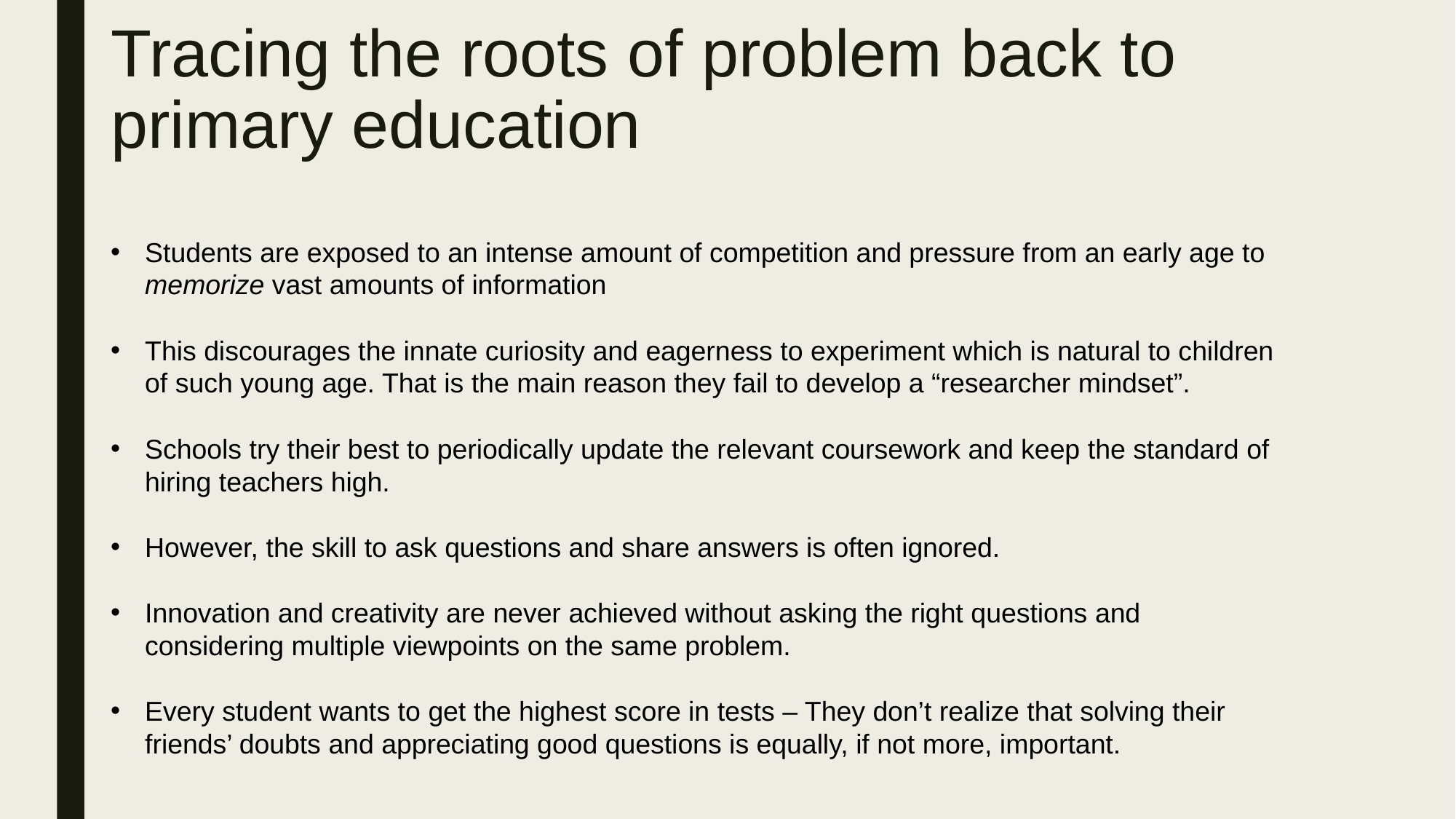

# Tracing the roots of problem back to primary education
Students are exposed to an intense amount of competition and pressure from an early age to memorize vast amounts of information

This discourages the innate curiosity and eagerness to experiment which is natural to children of such young age. That is the main reason they fail to develop a “researcher mindset”.

Schools try their best to periodically update the relevant coursework and keep the standard of hiring teachers high.

However, the skill to ask questions and share answers is often ignored.

Innovation and creativity are never achieved without asking the right questions and considering multiple viewpoints on the same problem.

Every student wants to get the highest score in tests – They don’t realize that solving their friends’ doubts and appreciating good questions is equally, if not more, important.